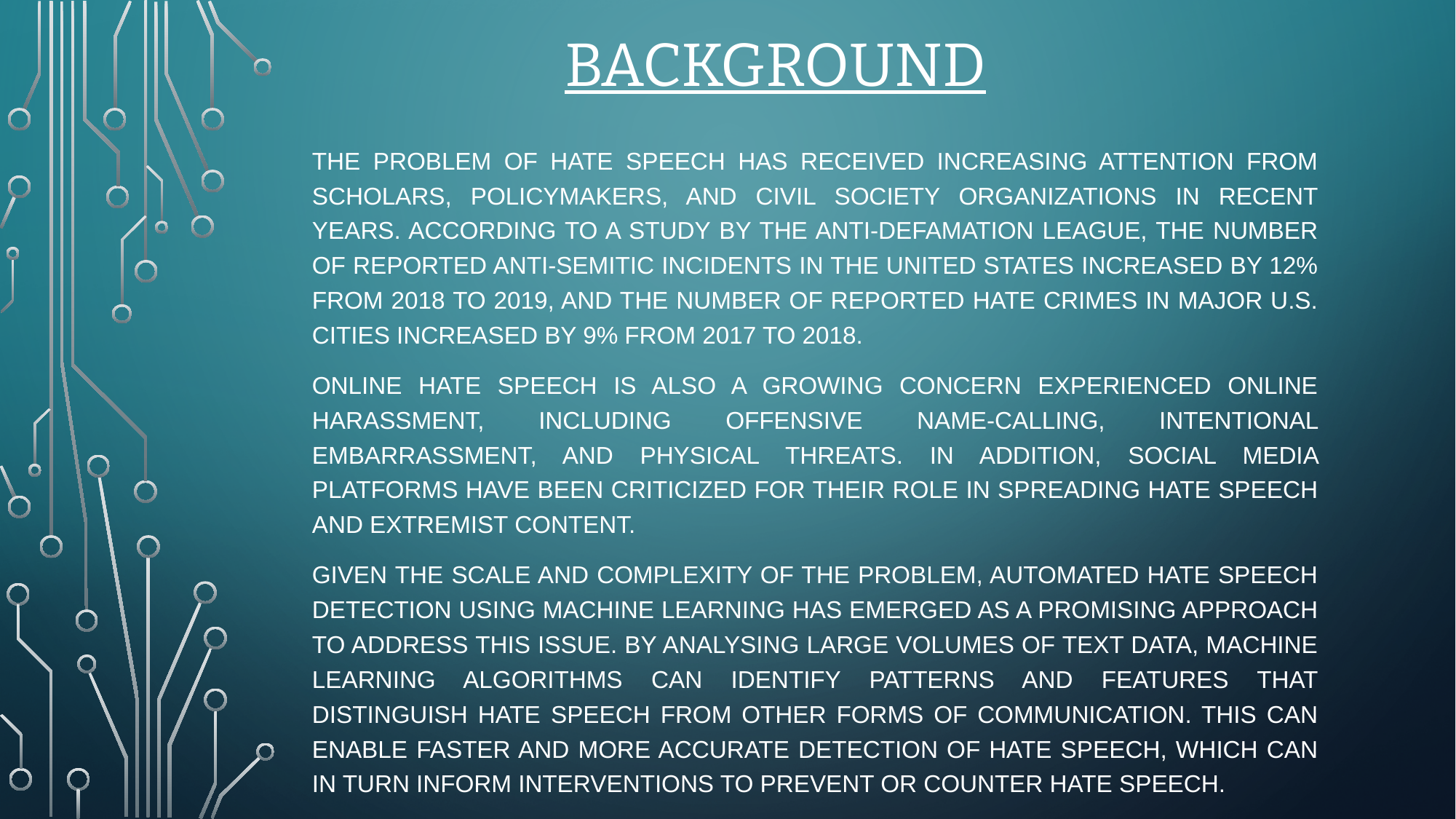

# Background
The problem of hate speech has received increasing attention from scholars, policymakers, and civil society organizations in recent years. According to a study by the Anti-Defamation League, the number of reported anti-Semitic incidents in the United States increased by 12% from 2018 to 2019, and the number of reported hate crimes in major U.S. cities increased by 9% from 2017 to 2018.
Online hate speech is also a growing concern experienced online harassment, including offensive name-calling, intentional embarrassment, and physical threats. In addition, social media platforms have been criticized for their role in spreading hate speech and extremist content.
Given the scale and complexity of the problem, automated hate speech detection using machine learning has emerged as a promising approach to address this issue. By analysing large volumes of text data, machine learning algorithms can identify patterns and features that distinguish hate speech from other forms of communication. This can enable faster and more accurate detection of hate speech, which can in turn inform interventions to prevent or counter hate speech.